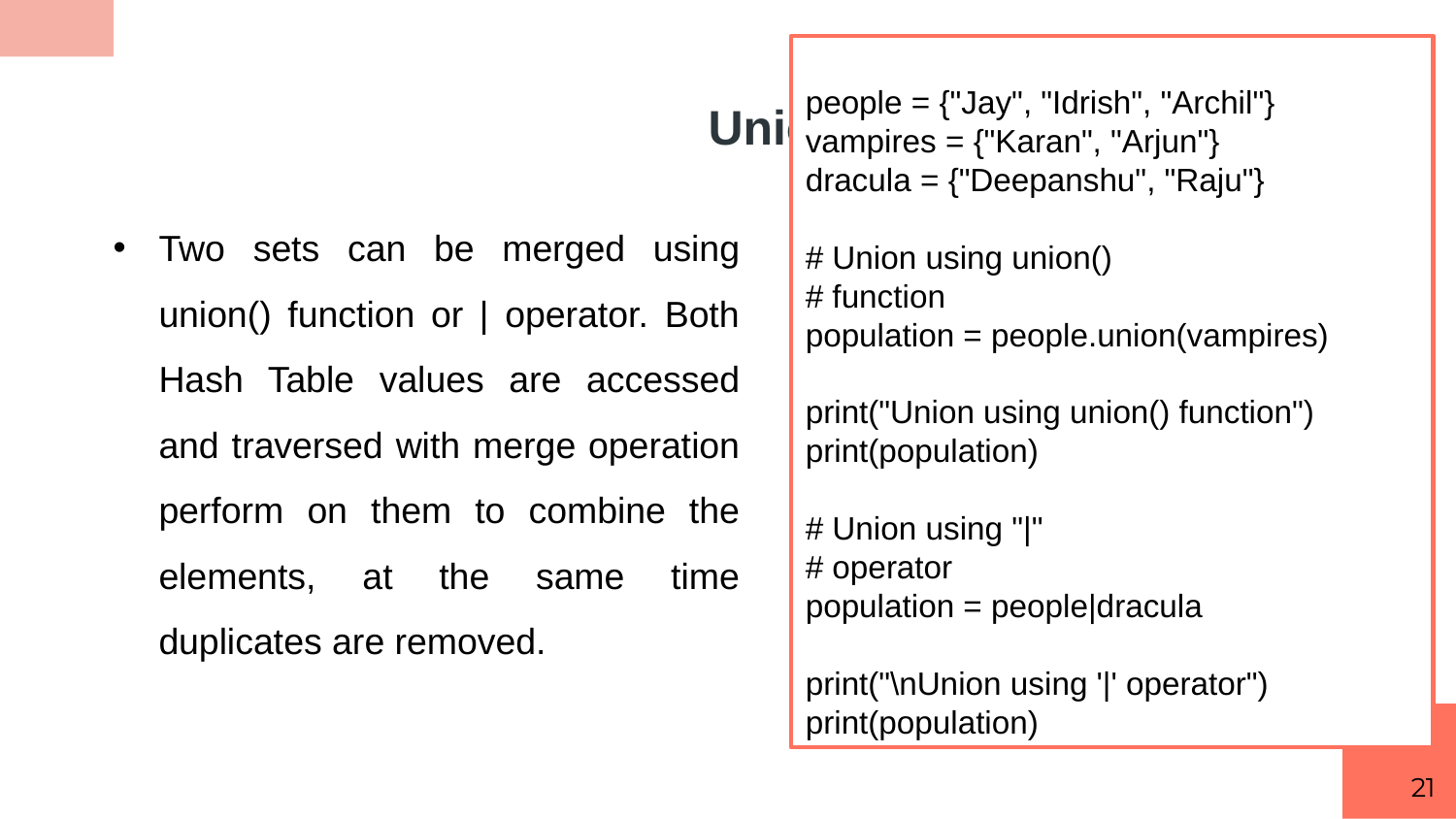

people = {"Jay", "Idrish", "Archil"}
vampires = {"Karan", "Arjun"}
dracula = {"Deepanshu", "Raju"}

# Union using union()
# function
population = people.union(vampires)

print("Union using union() function")
print(population)

# Union using "|"
# operator
population = people|dracula

print("\nUnion using '|' operator")
print(population)
Union
Two sets can be merged using union() function or | operator. Both Hash Table values are accessed and traversed with merge operation perform on them to combine the elements, at the same time duplicates are removed.
21